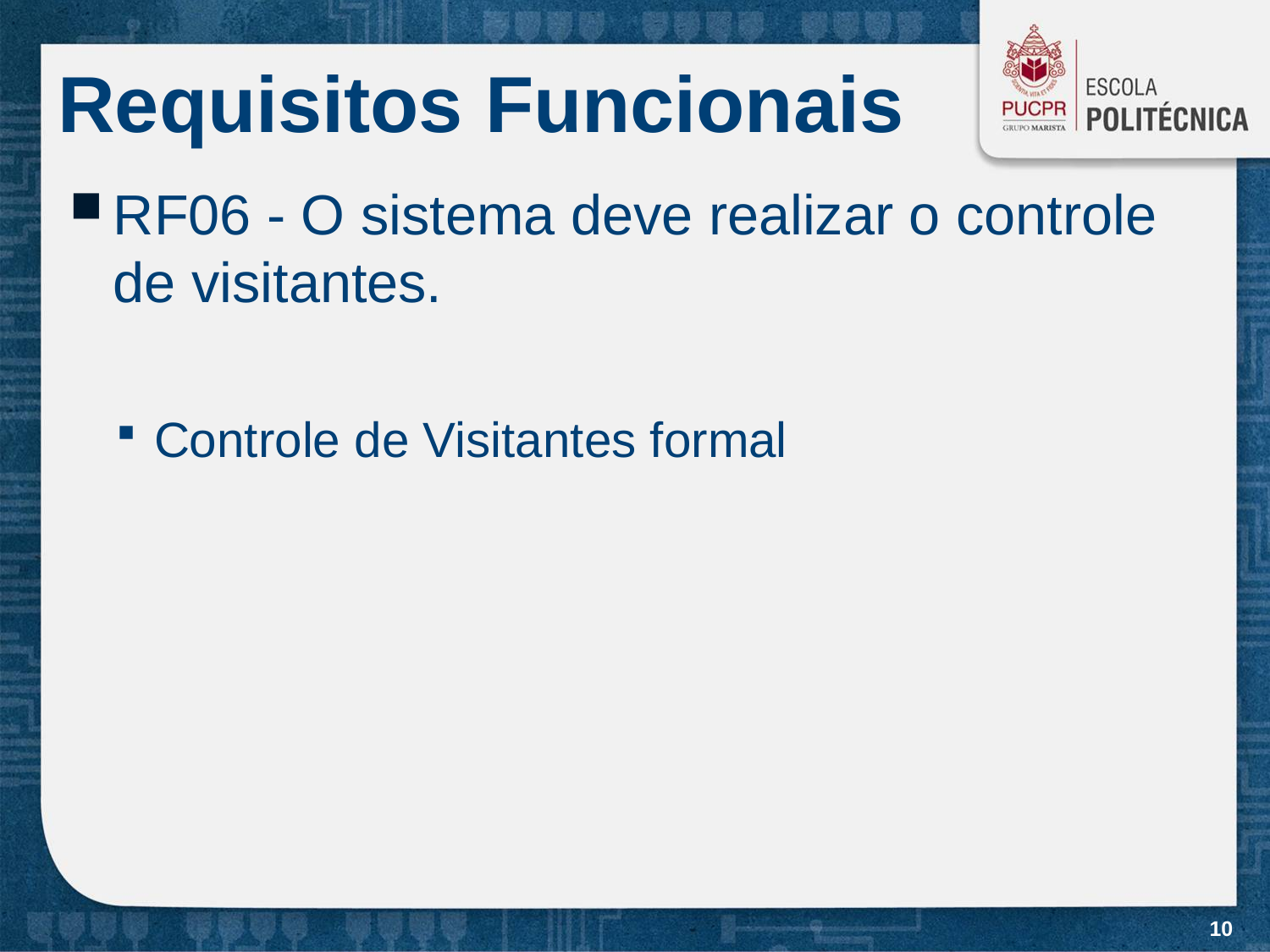

# Requisitos Funcionais
RF06 - O sistema deve realizar o controle de visitantes.

Controle de Visitantes formal
10